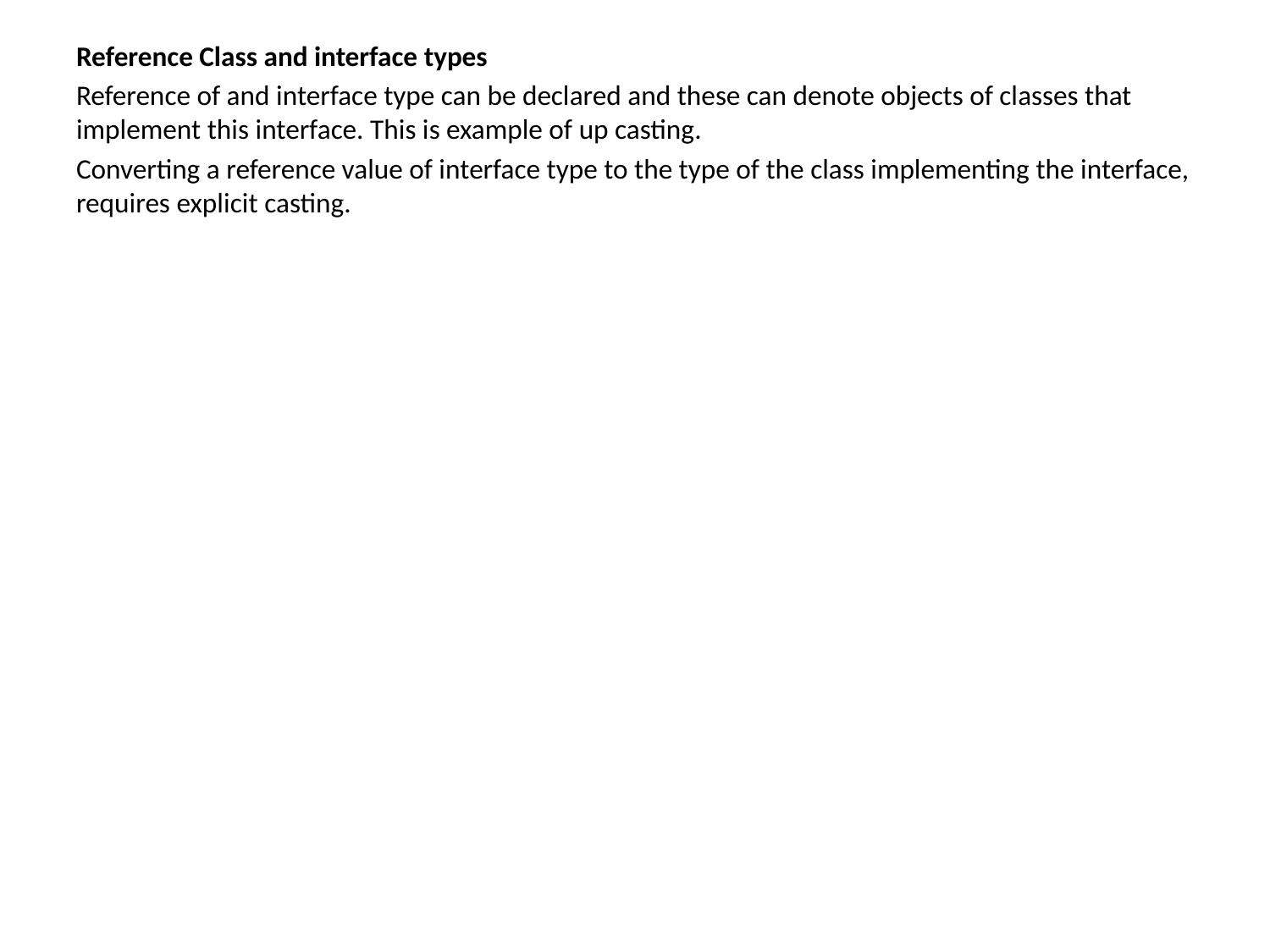

Reference Class and interface types
Reference of and interface type can be declared and these can denote objects of classes that implement this interface. This is example of up casting.
Converting a reference value of interface type to the type of the class implementing the interface, requires explicit casting.